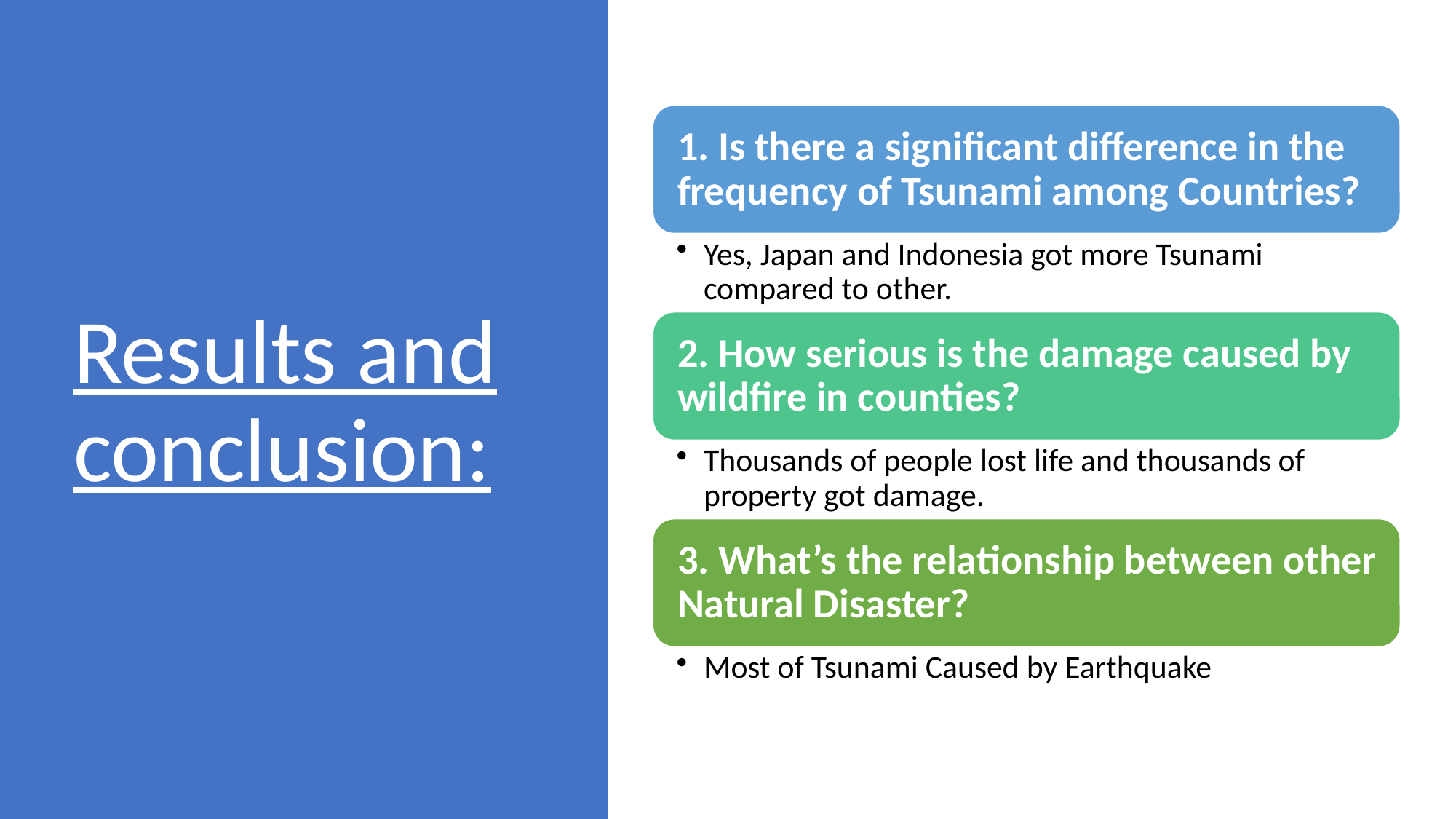

# Results and conclusion:
1. Is there a significant difference in the frequency of Tsunami among Countries?
Yes, Japan and Indonesia got more Tsunami compared to other.
2. How serious is the damage caused by wildfire in counties?
Thousands of people lost life and thousands of property got damage.
3. What’s the relationship between other Natural Disaster?
Most of Tsunami Caused by Earthquake